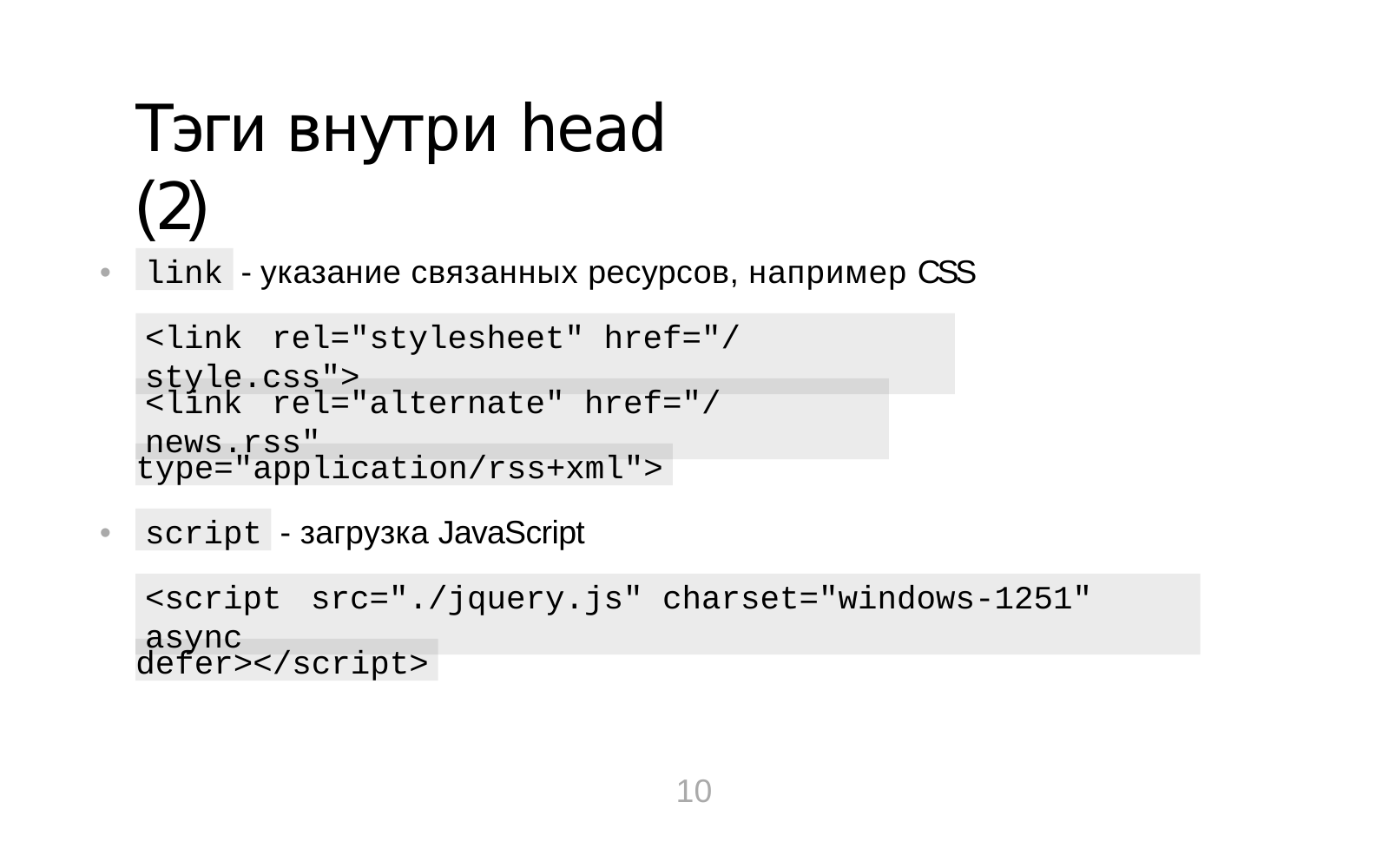

# Тэги внутри head (2)
link
•
- указание связанных ресурсов, например CSS
<link	rel="stylesheet"	href="/style.css">
<link	rel="alternate"	href="/news.rss"
type="application/rss+xml">
script
•
- загрузка JavaScript
<script	src="./jquery.js"	charset="windows-1251"	async
defer></script>
10